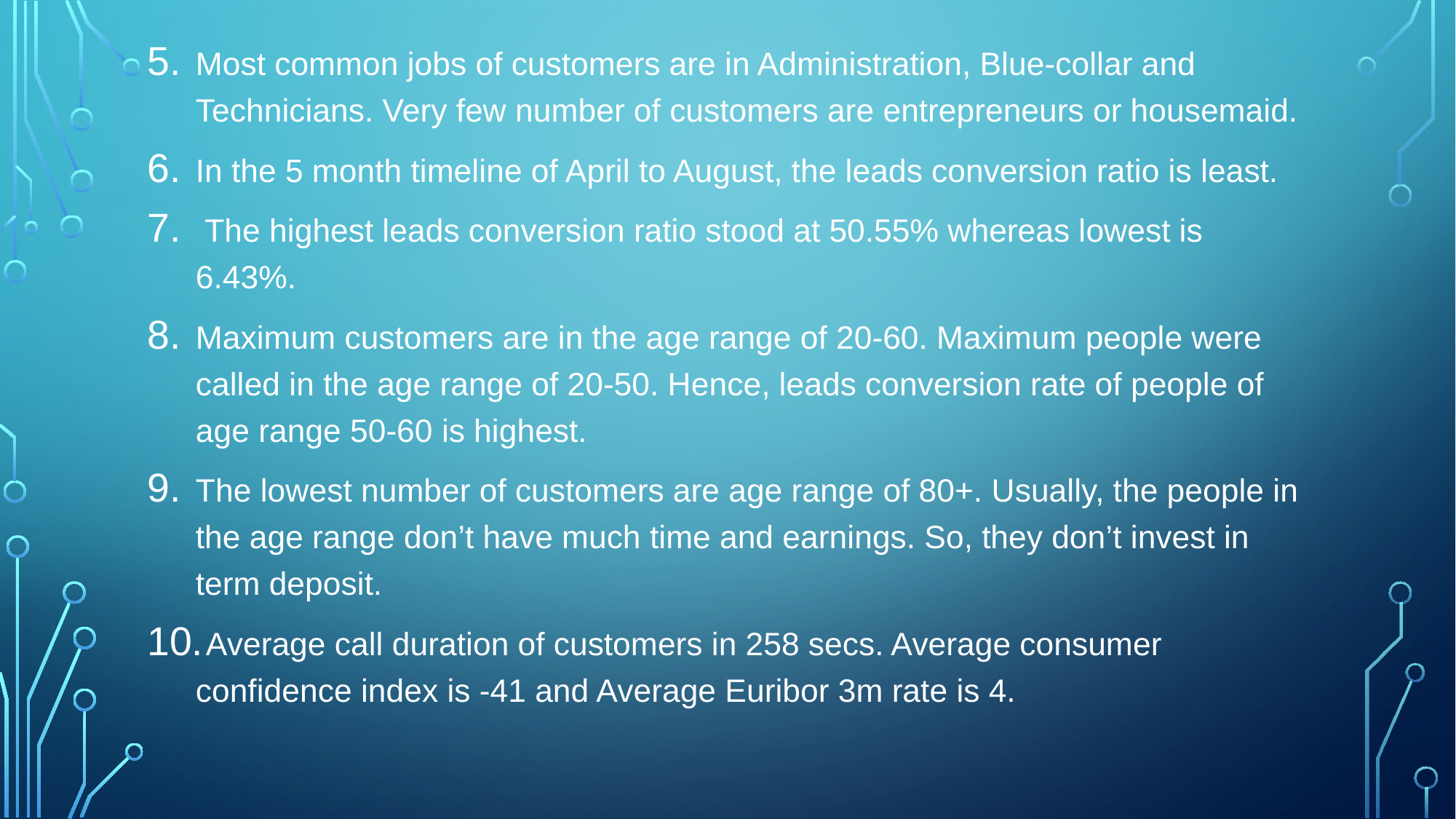

Most common jobs of customers are in Administration, Blue-collar and Technicians. Very few number of customers are entrepreneurs or housemaid.
In the 5 month timeline of April to August, the leads conversion ratio is least.
 The highest leads conversion ratio stood at 50.55% whereas lowest is 6.43%.
Maximum customers are in the age range of 20-60. Maximum people were called in the age range of 20-50. Hence, leads conversion rate of people of age range 50-60 is highest.
The lowest number of customers are age range of 80+. Usually, the people in the age range don’t have much time and earnings. So, they don’t invest in term deposit.
 Average call duration of customers in 258 secs. Average consumer confidence index is -41 and Average Euribor 3m rate is 4.